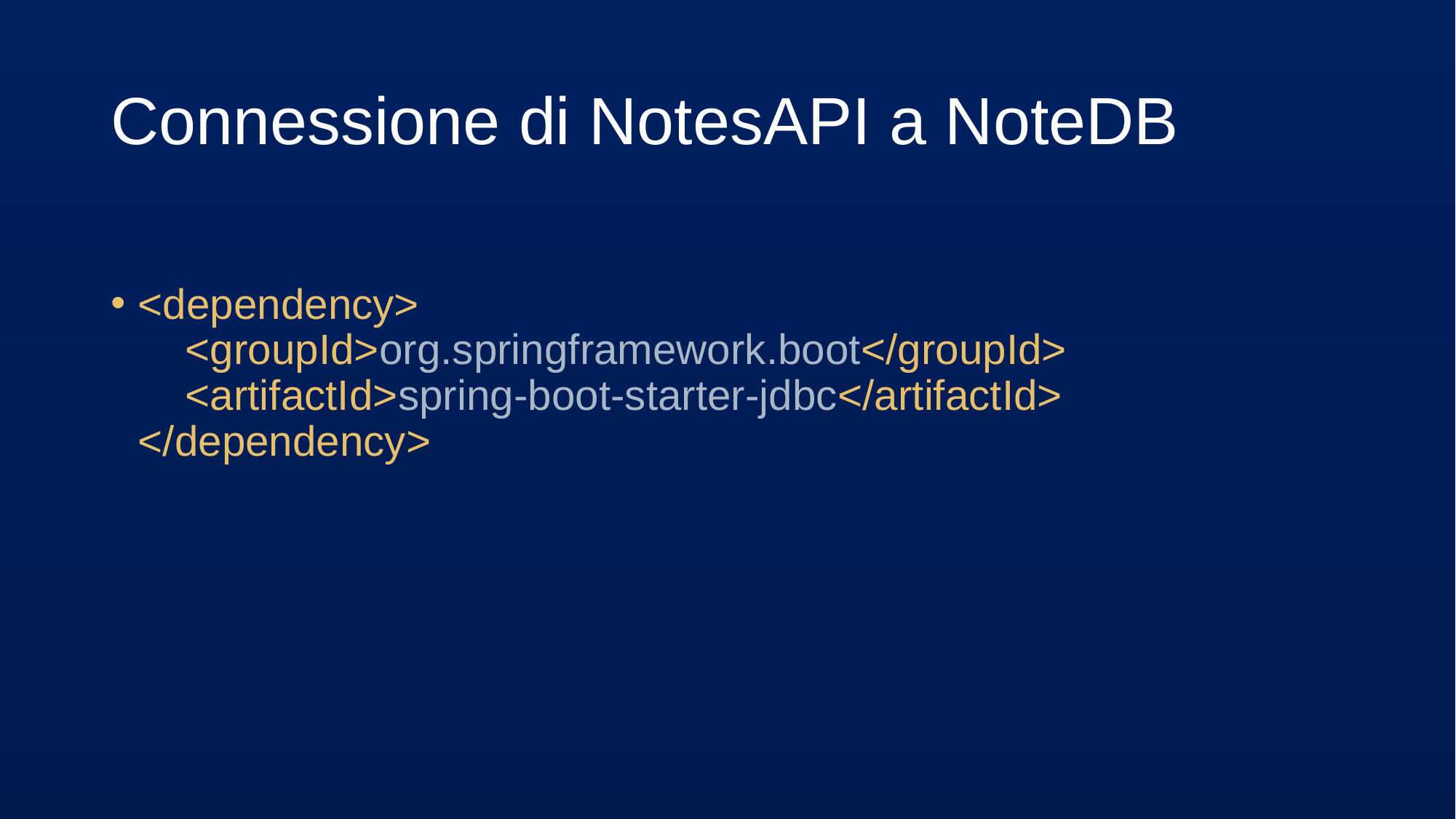

# Connessione di NotesAPI a NoteDB

<dependency>
    <groupId>org.springframework.boot</groupId>
    <artifactId>spring-boot-starter-jdbc</artifactId>
</dependency>